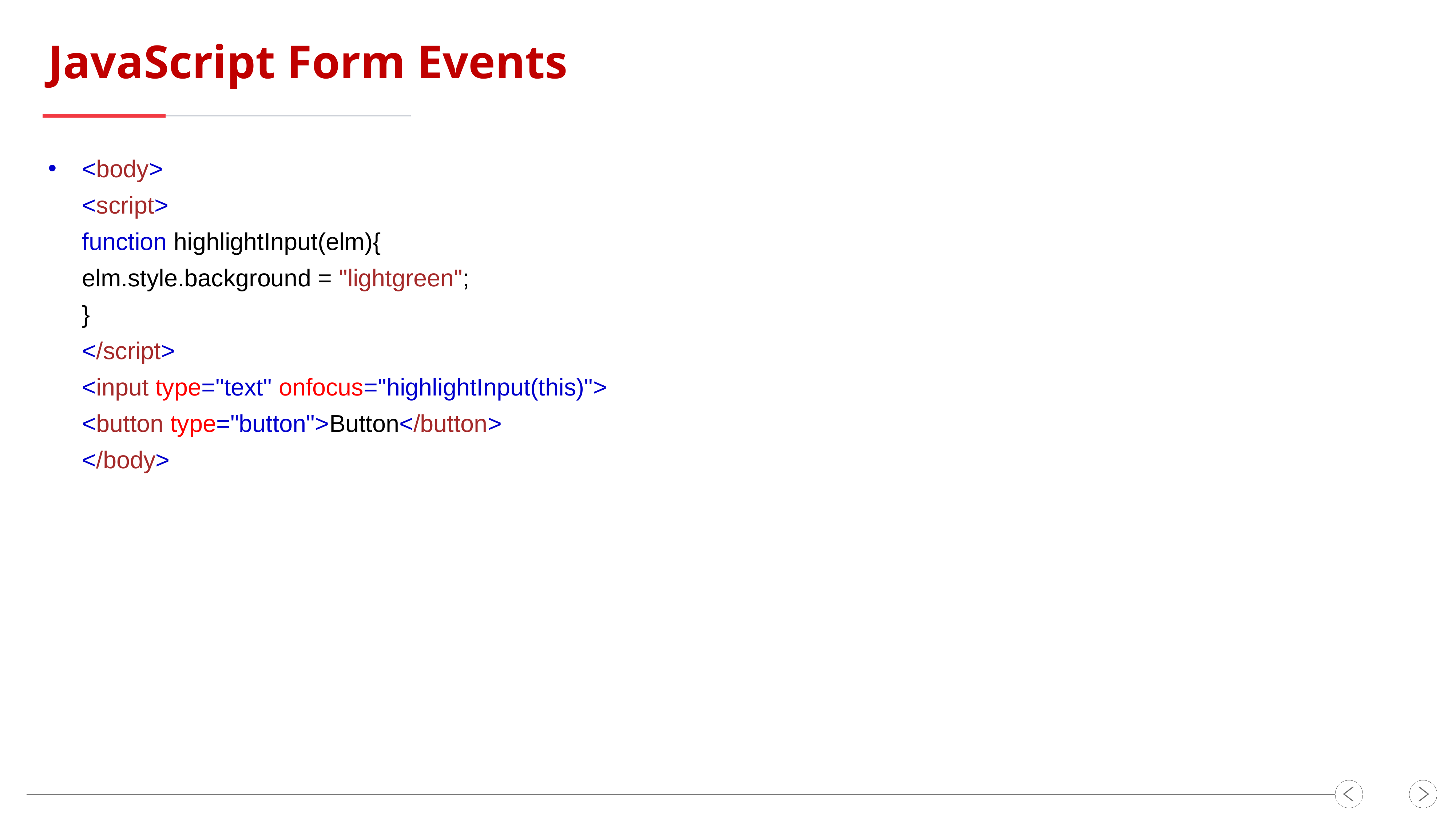

JavaScript Form Events
<body>
<script>
function highlightInput(elm){
elm.style.background = "lightgreen";
}
</script>
<input type="text" onfocus="highlightInput(this)">
<button type="button">Button</button>
</body>